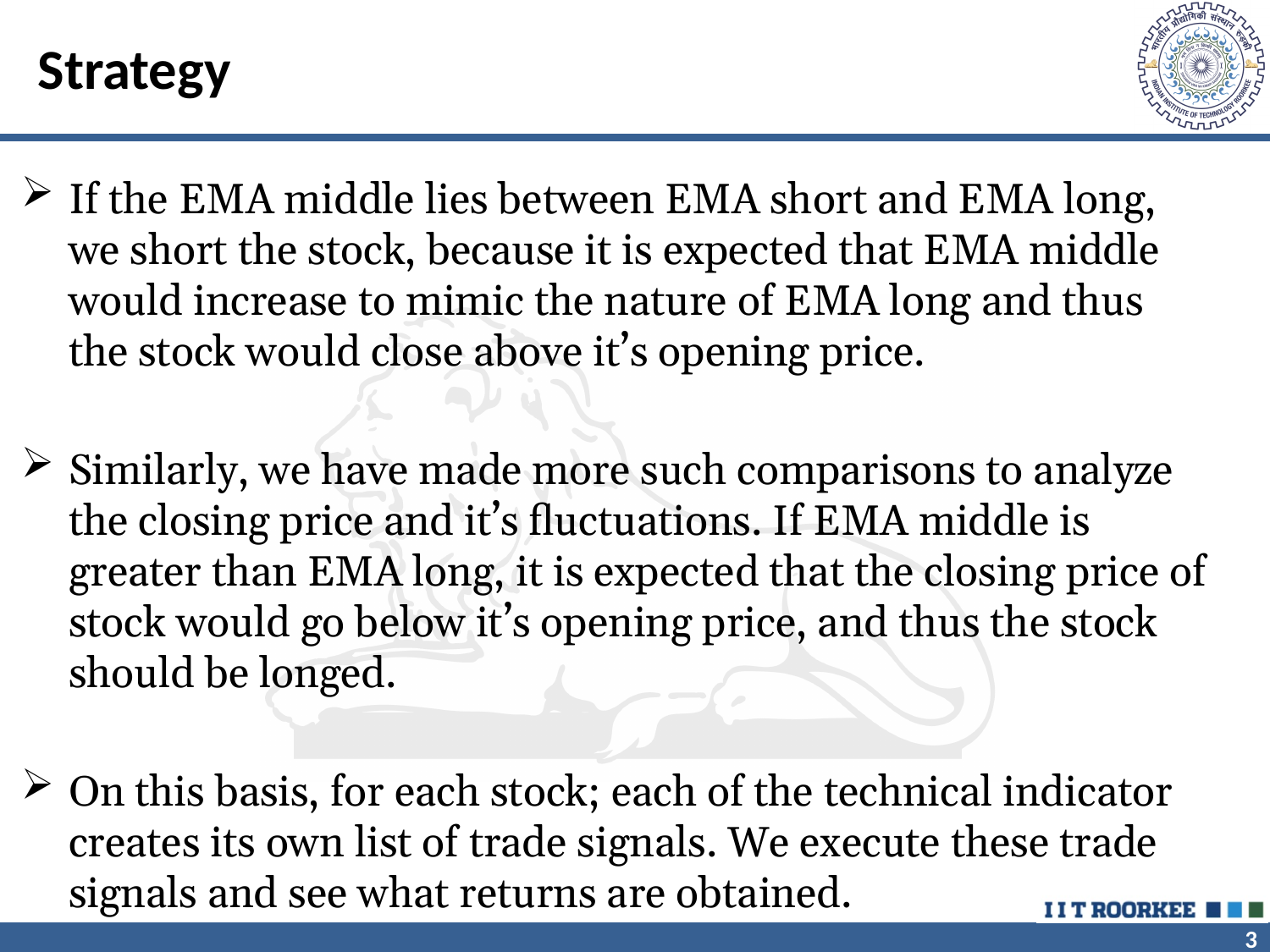

# Strategy
If the EMA middle lies between EMA short and EMA long, we short the stock, because it is expected that EMA middle would increase to mimic the nature of EMA long and thus the stock would close above it’s opening price.

Similarly, we have made more such comparisons to analyze the closing price and it’s fluctuations. If EMA middle is greater than EMA long, it is expected that the closing price of stock would go below it’s opening price, and thus the stock should be longed.

On this basis, for each stock; each of the technical indicator creates its own list of trade signals. We execute these trade signals and see what returns are obtained.